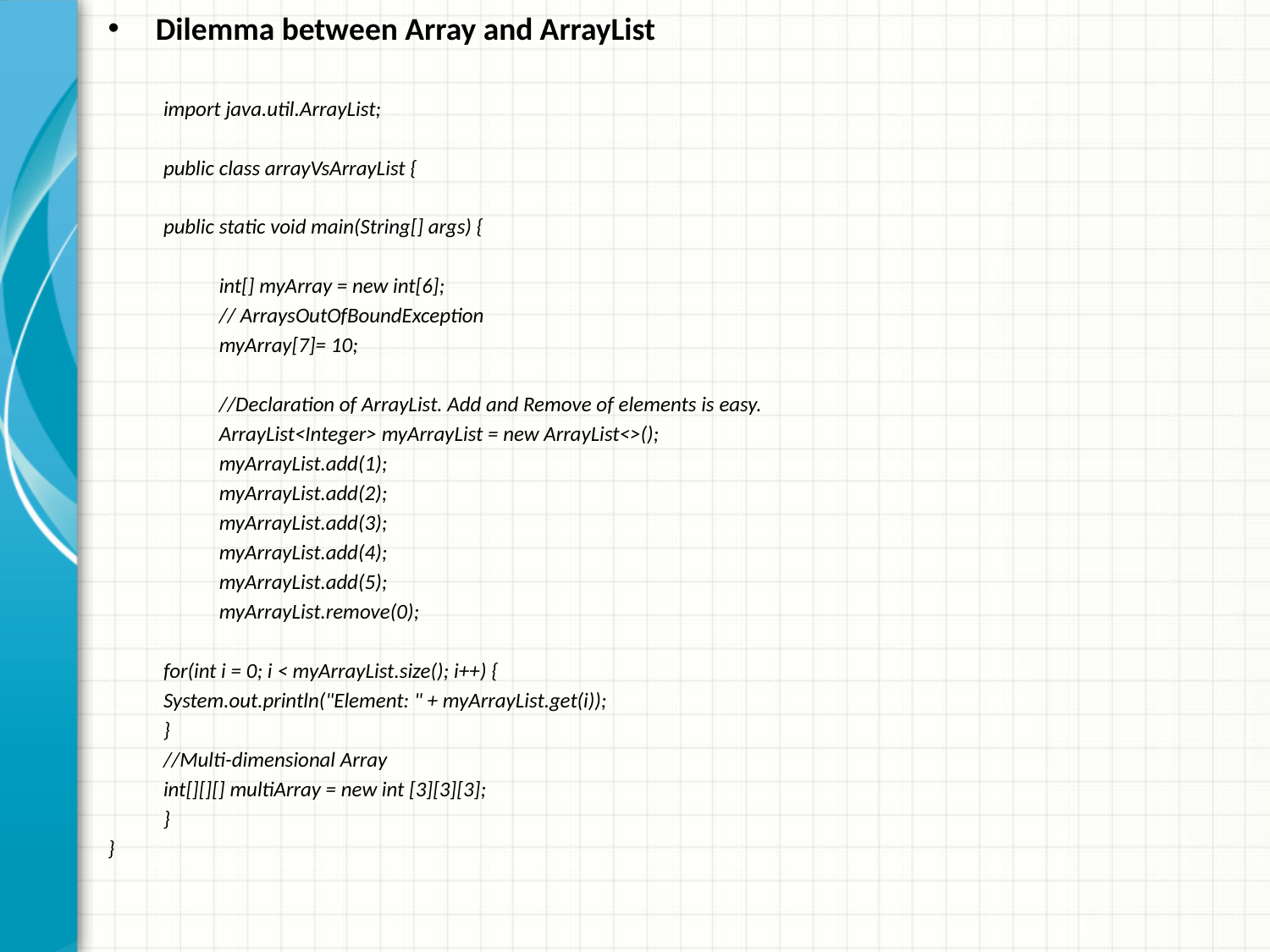

Dilemma between Array and ArrayList

import java.util.ArrayList;

public class arrayVsArrayList {

public static void main(String[] args) {

int[] myArray = new int[6];
// ArraysOutOfBoundException
myArray[7]= 10;

//Declaration of ArrayList. Add and Remove of elements is easy.
ArrayList<Integer> myArrayList = new ArrayList<>();
myArrayList.add(1);
myArrayList.add(2);
myArrayList.add(3);
myArrayList.add(4);
myArrayList.add(5);
myArrayList.remove(0);

for(int i = 0; i < myArrayList.size(); i++) {
System.out.println("Element: " + myArrayList.get(i));
}
//Multi-dimensional Array
int[][][] multiArray = new int [3][3][3];
}
}